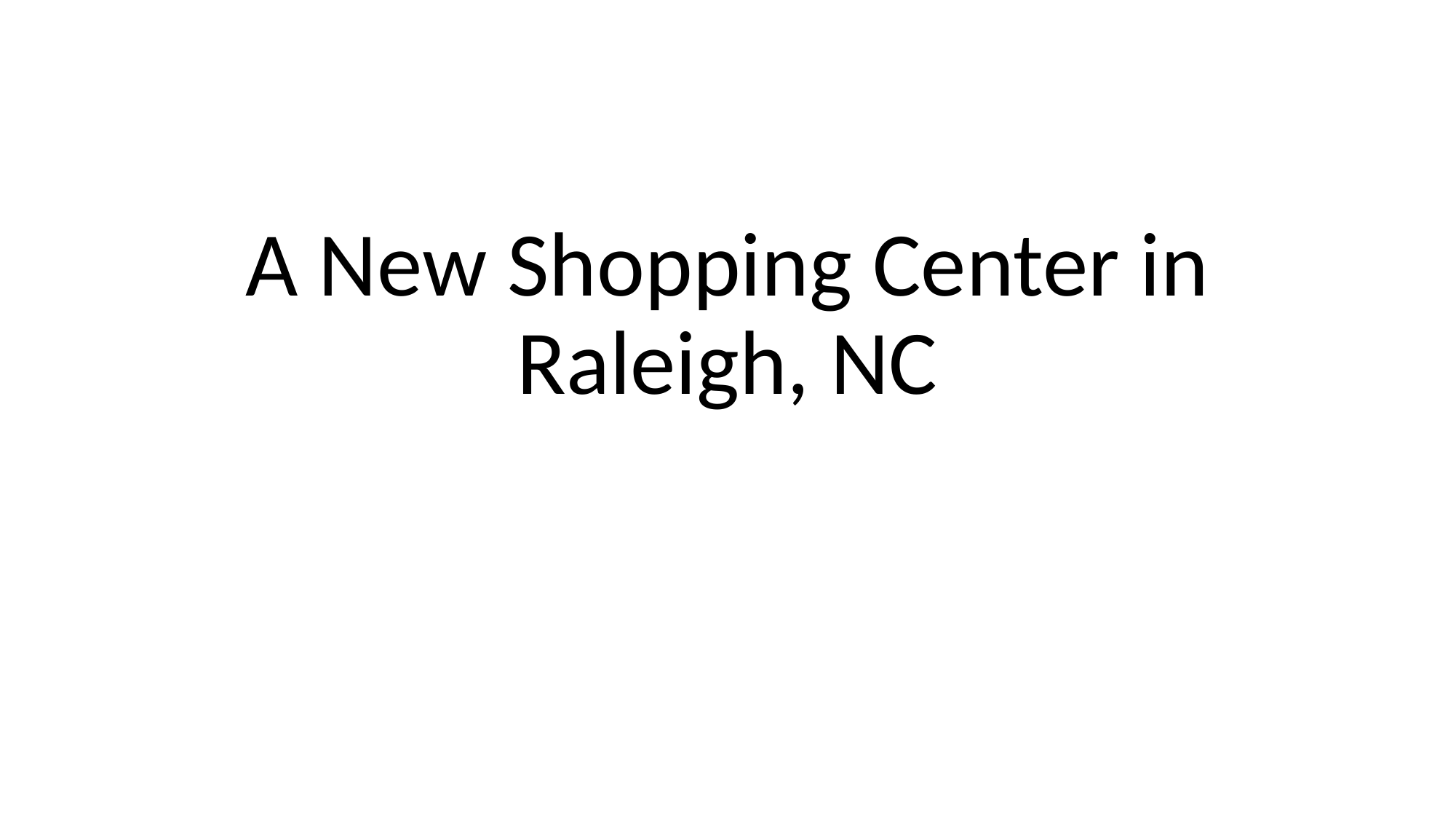

# A New Shopping Center in Raleigh, NC